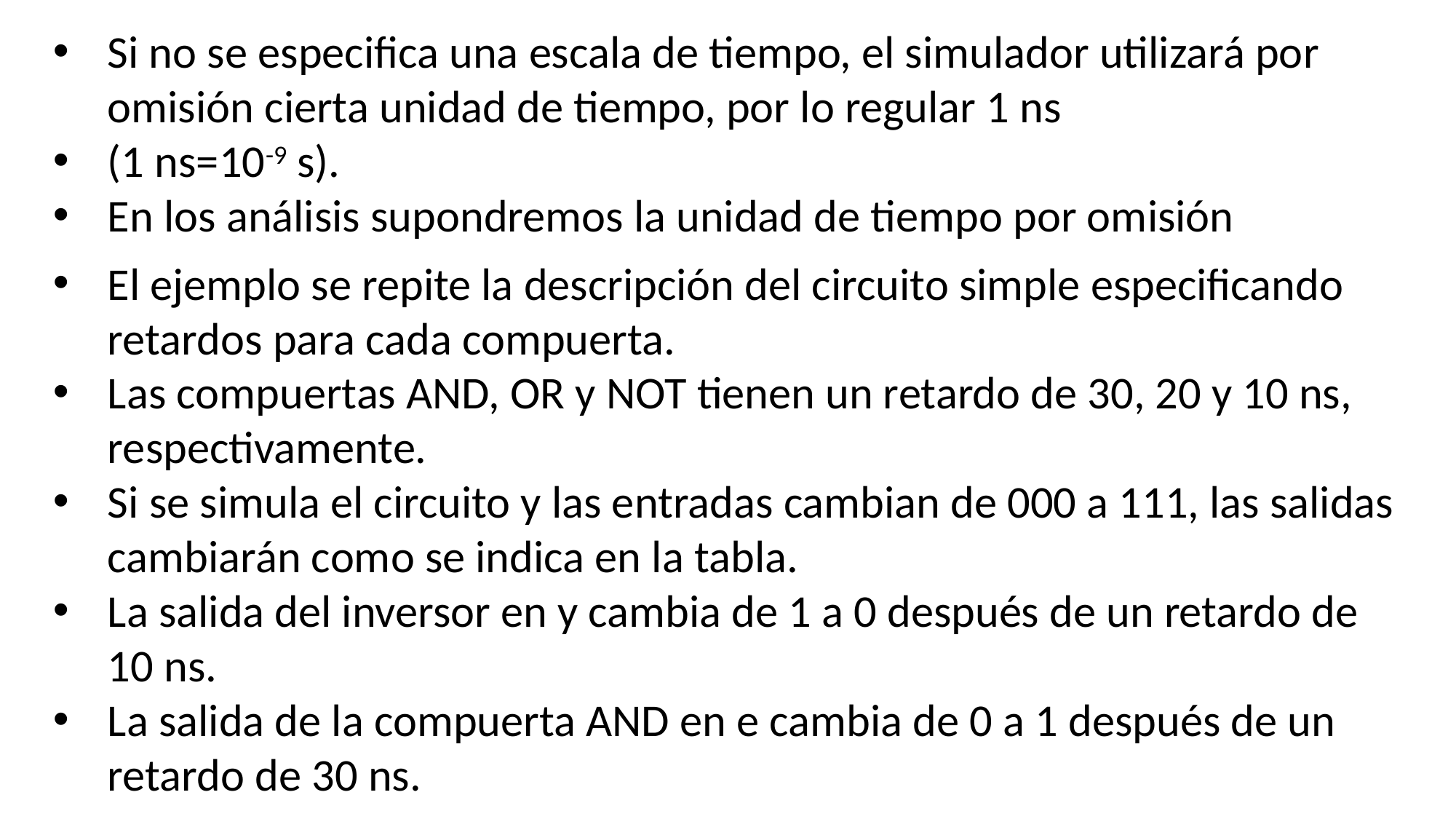

Si no se especifica una escala de tiempo, el simulador utilizará por omisión cierta unidad de tiempo, por lo regular 1 ns
(1 ns=10-9 s).
En los análisis supondremos la unidad de tiempo por omisión
El ejemplo se repite la descripción del circuito simple especificando retardos para cada compuerta.
Las compuertas AND, OR y NOT tienen un retardo de 30, 20 y 10 ns, respectivamente.
Si se simula el circuito y las entradas cambian de 000 a 111, las salidas cambiarán como se indica en la tabla.
La salida del inversor en y cambia de 1 a 0 después de un retardo de 10 ns.
La salida de la compuerta AND en e cambia de 0 a 1 después de un retardo de 30 ns.